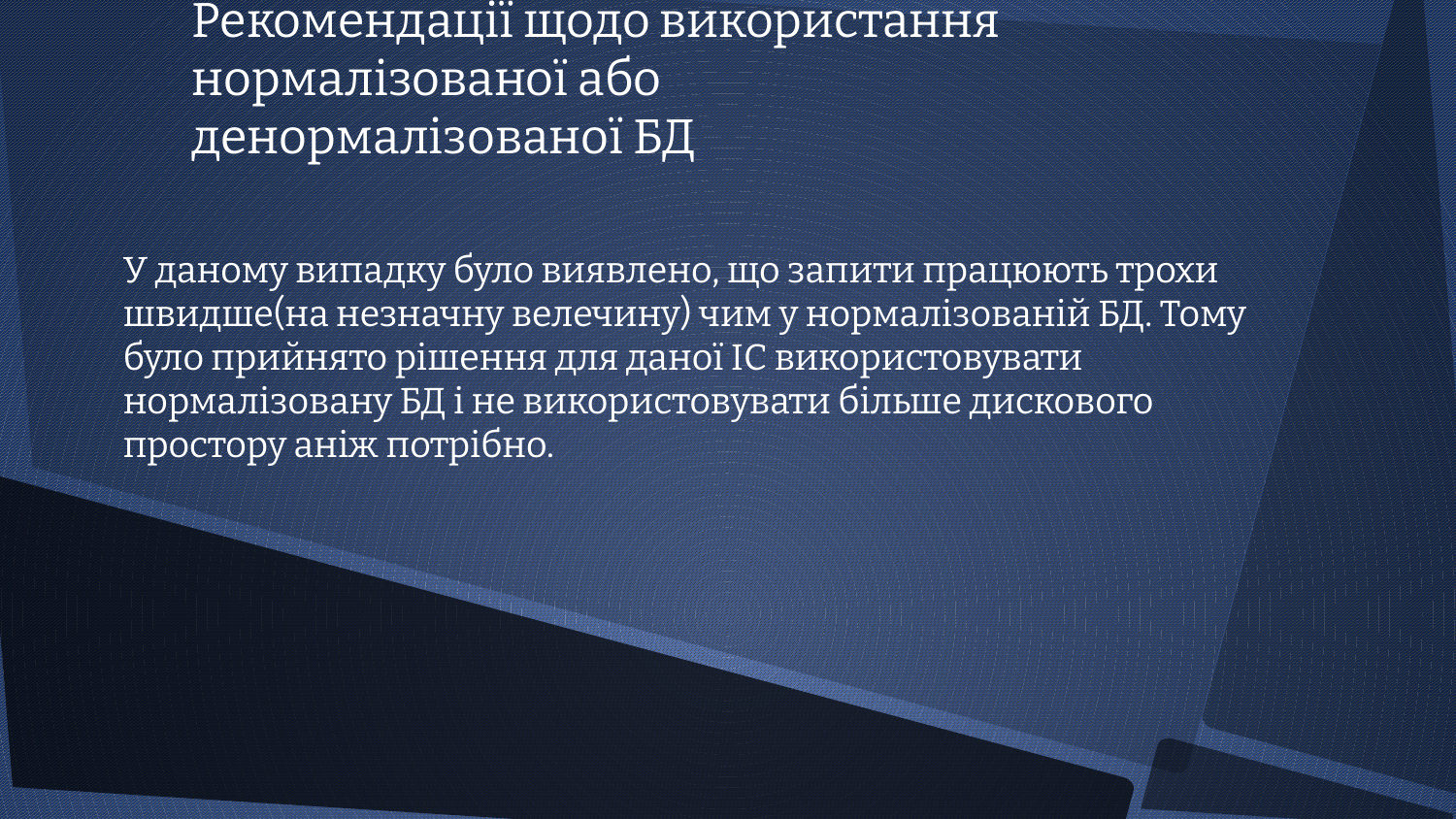

Рекомендації щодо використання нормалізованої або денормалізованої БД

У даному випадку було виявлено, що запити працюють трохи швидше(на незначну велечину) чим у нормалізованій БД. Тому було прийнято рішення для даної ІС використовувати нормалізовану БД і не використовувати більше дискового простору аніж потрібно.